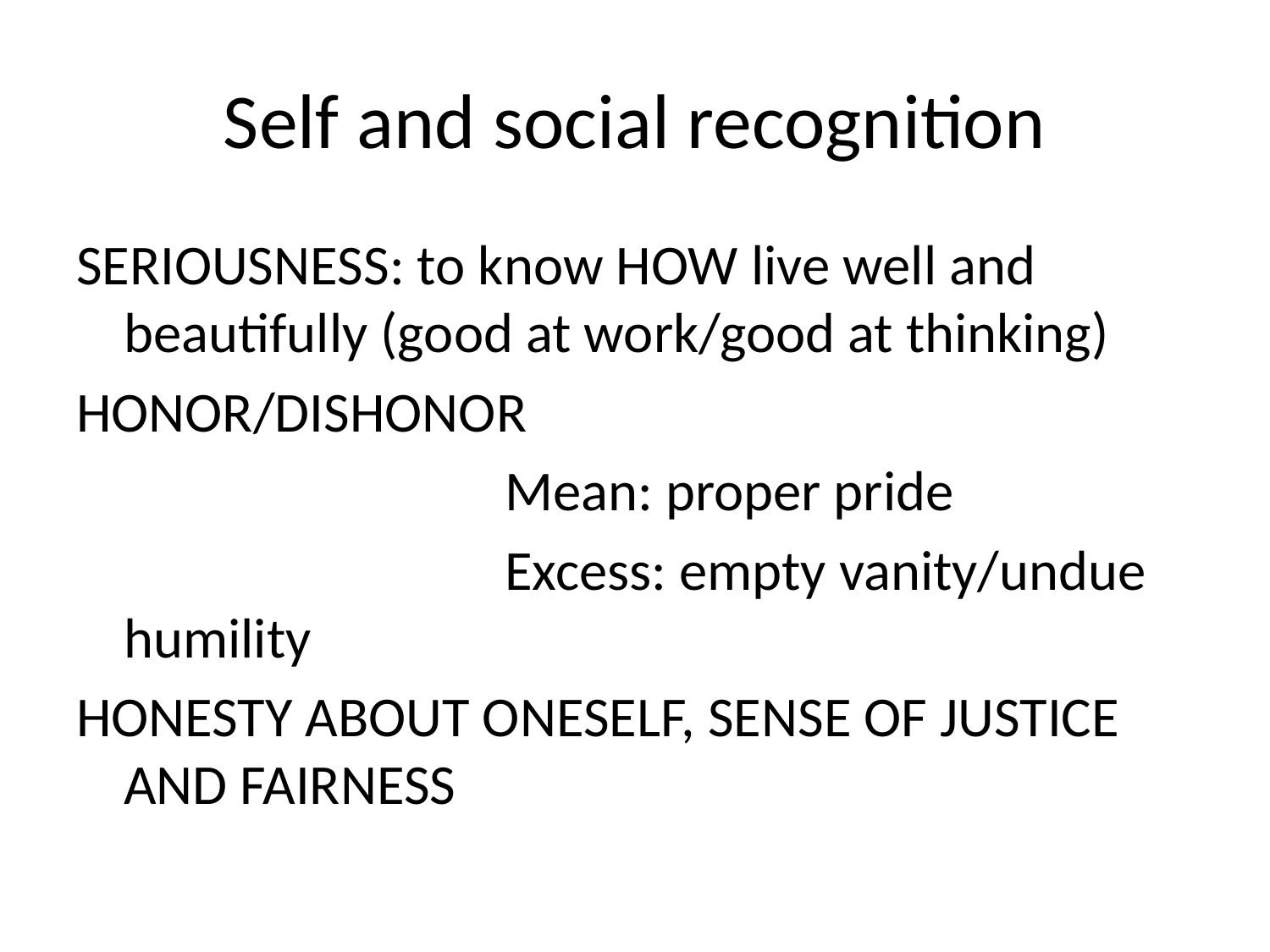

# Self and social recognition
SERIOUSNESS: to know HOW live well and beautifully (good at work/good at thinking)
HONOR/DISHONOR
				Mean: proper pride
				Excess: empty vanity/undue humility
HONESTY ABOUT ONESELF, SENSE OF JUSTICE AND FAIRNESS